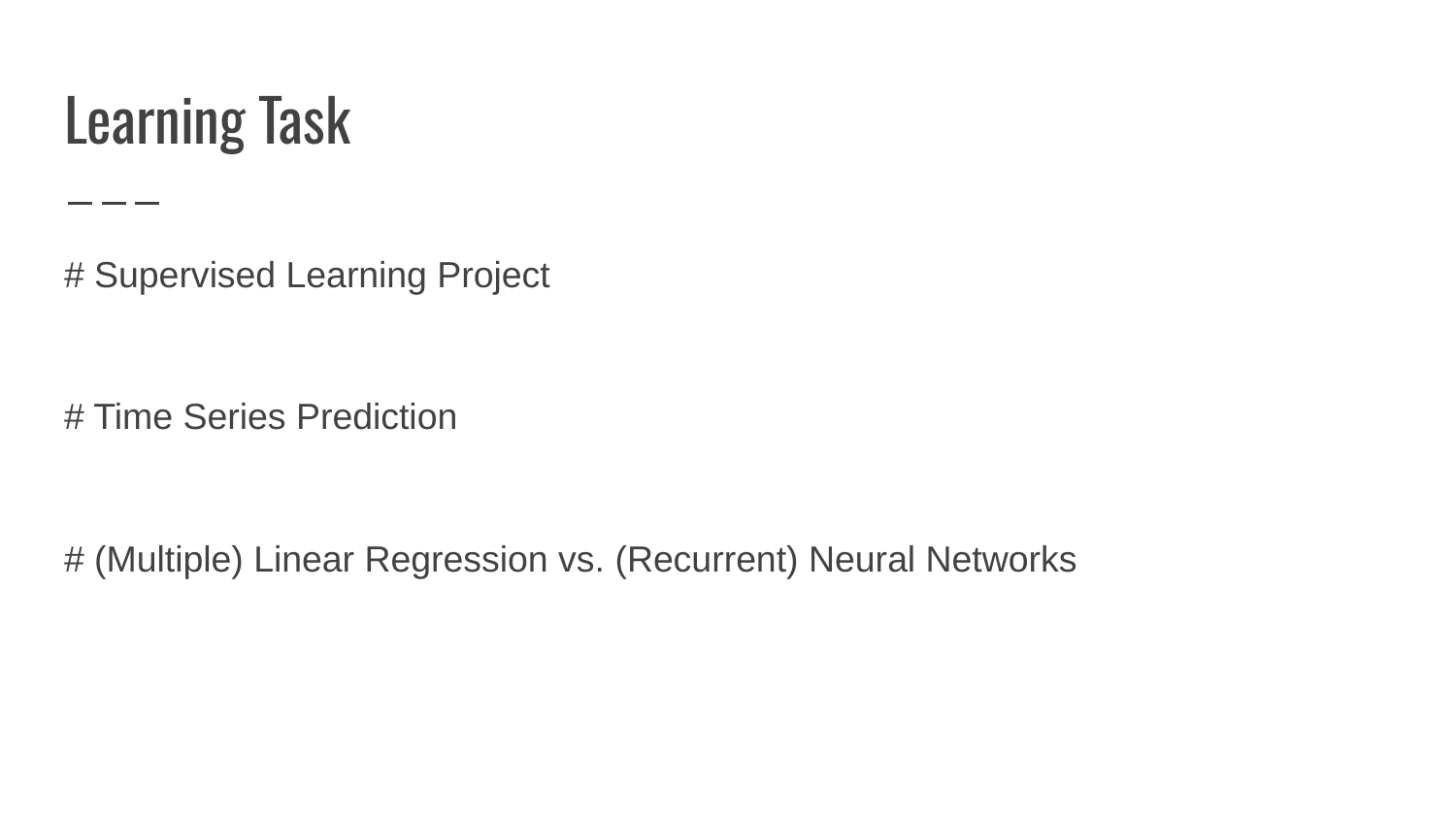

# Learning Task
# Supervised Learning Project

# Time Series Prediction

# (Multiple) Linear Regression vs. (Recurrent) Neural Networks